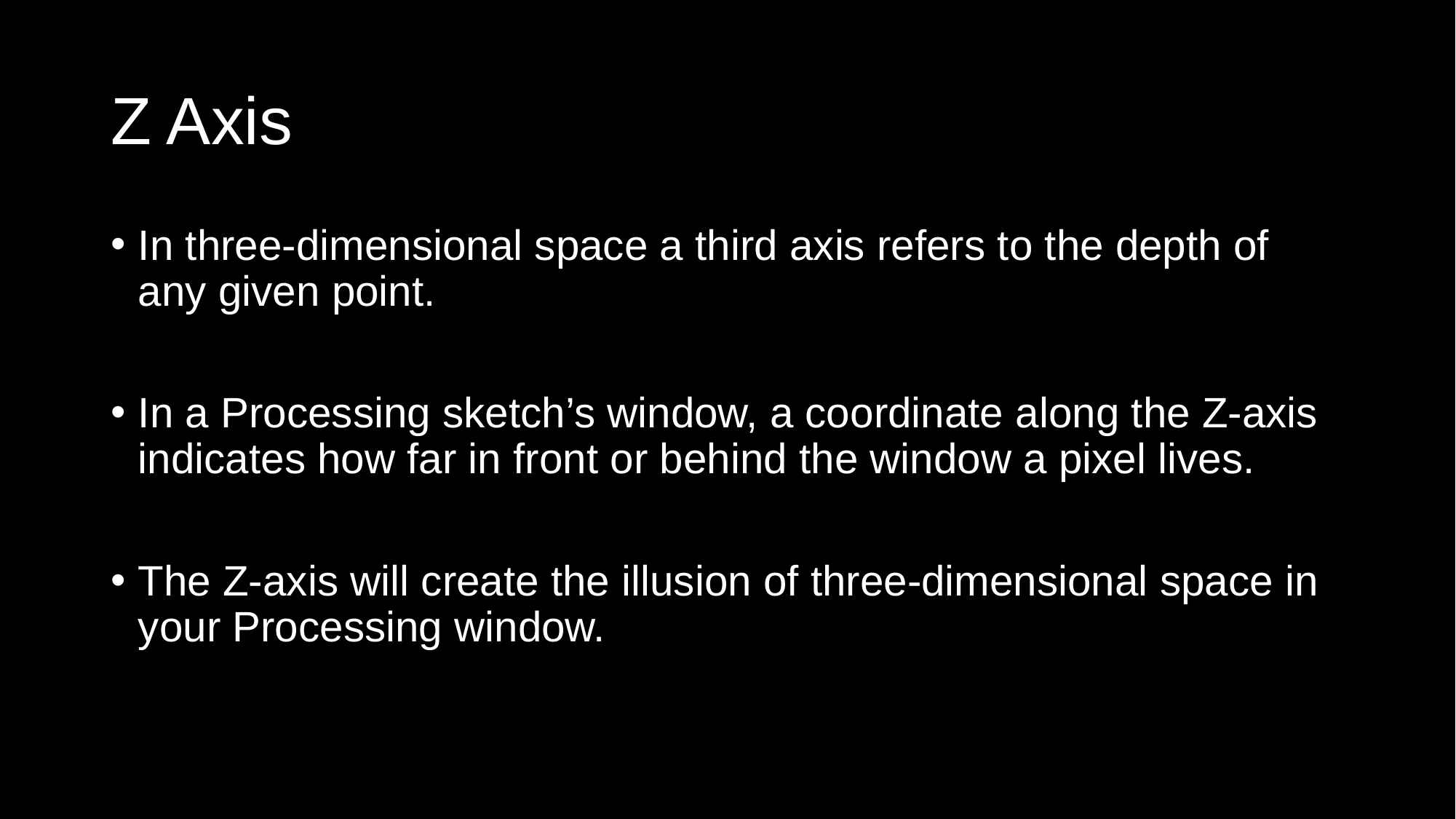

# Z Axis
In three-dimensional space a third axis refers to the depth of any given point.

In a Processing sketch’s window, a coordinate along the Z-axis indicates how far in front or behind the window a pixel lives.

The Z-axis will create the illusion of three-dimensional space in your Processing window.